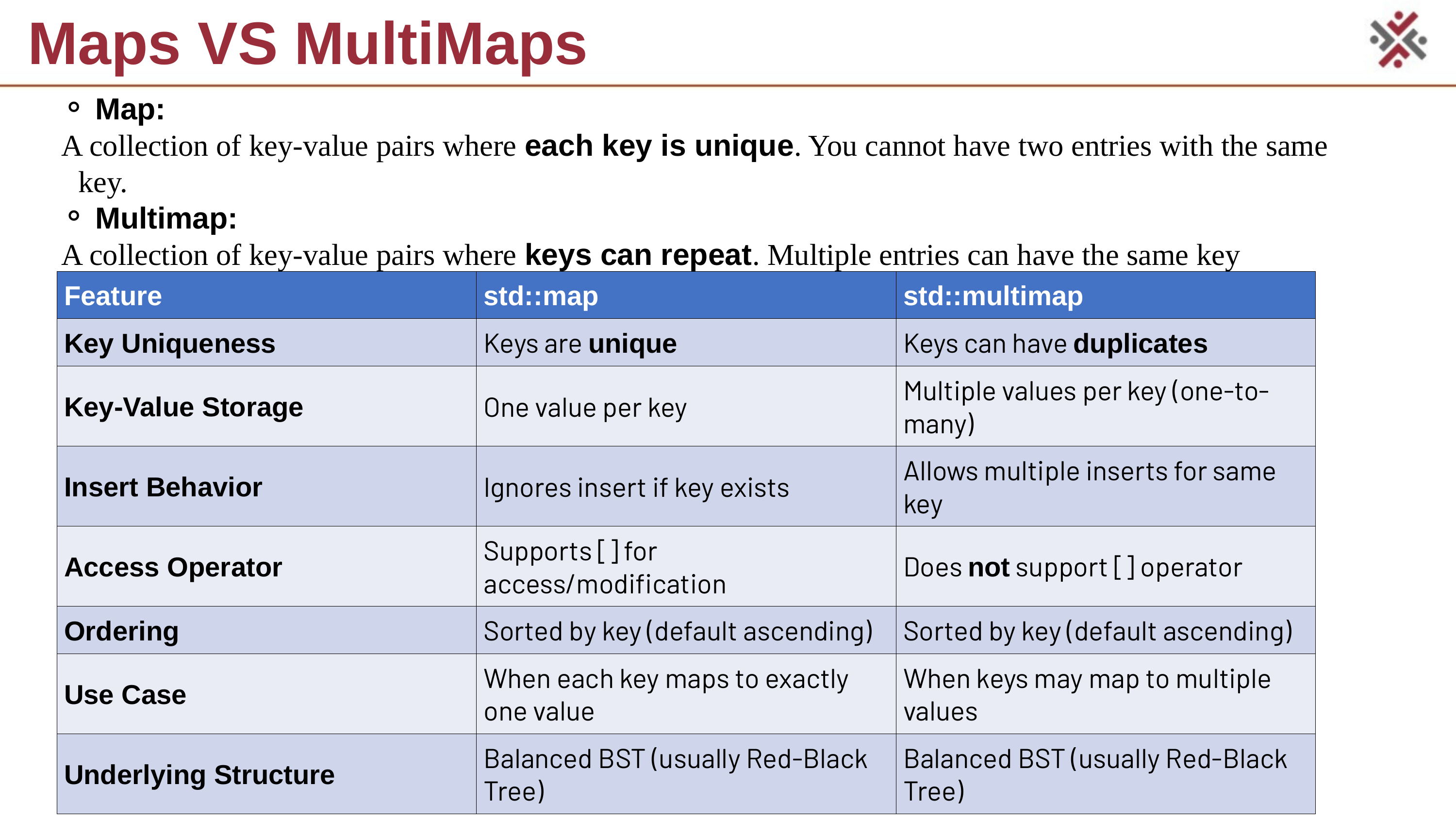

Maps VS MultiMaps

 Map:
A collection of key-value pairs where each key is unique. You cannot have two entries with the same key.
 Multimap:
A collection of key-value pairs where keys can repeat. Multiple entries can have the same key
| Feature | std::map | std::multimap |
| --- | --- | --- |
| Key Uniqueness | Keys are unique | Keys can have duplicates |
| Key-Value Storage | One value per key | Multiple values per key (one-to-many) |
| Insert Behavior | Ignores insert if key exists | Allows multiple inserts for same key |
| Access Operator | Supports [] for access/modification | Does not support [] operator |
| Ordering | Sorted by key (default ascending) | Sorted by key (default ascending) |
| Use Case | When each key maps to exactly one value | When keys may map to multiple values |
| Underlying Structure | Balanced BST (usually Red-Black Tree) | Balanced BST (usually Red-Black Tree) |